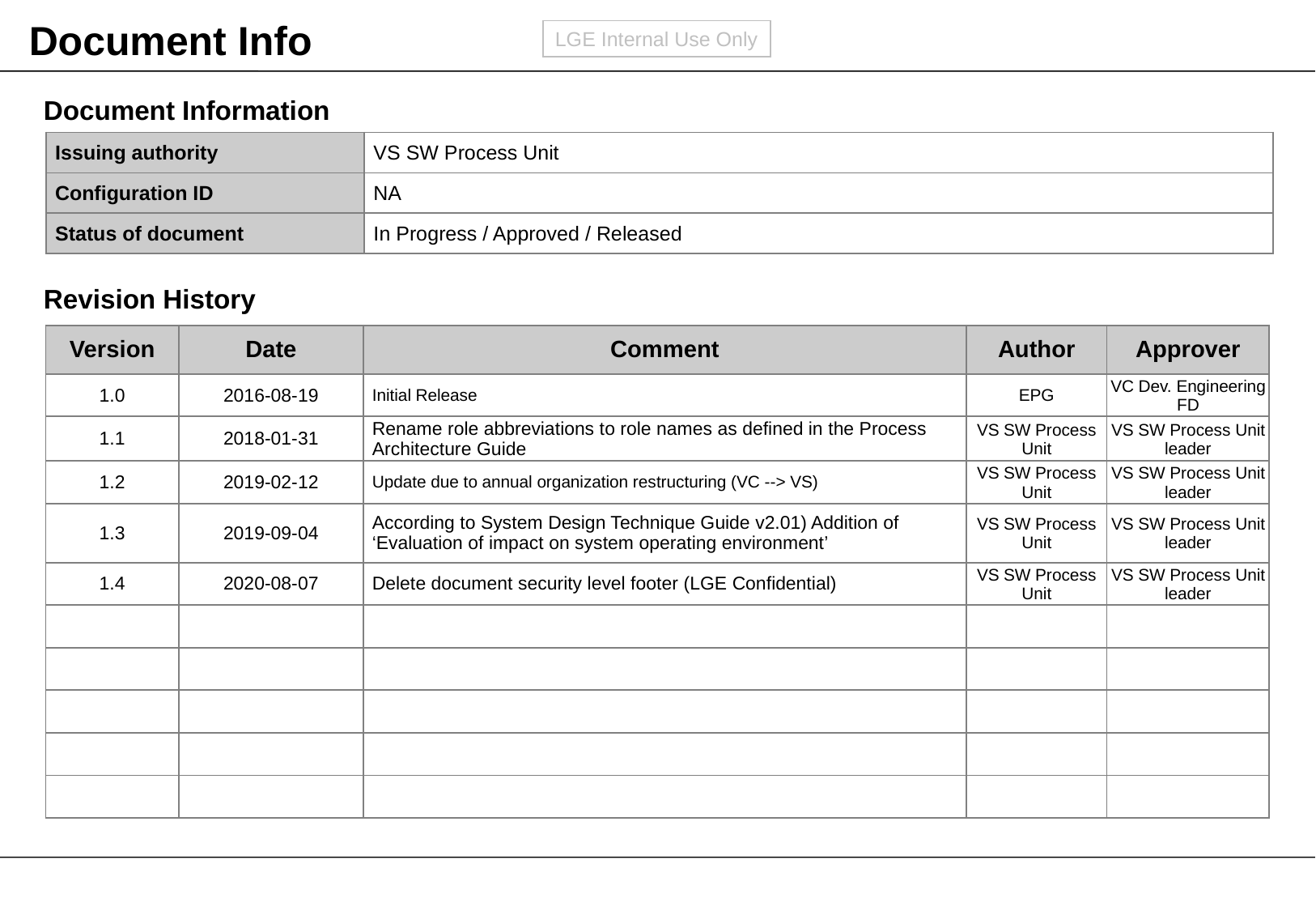

Document Info
Document Information
| Issuing authority | VS SW Process Unit |
| --- | --- |
| Configuration ID | NA |
| Status of document | In Progress / Approved / Released |
Revision History
| Version | Date | Comment | Author | Approver |
| --- | --- | --- | --- | --- |
| 1.0 | 2016-08-19 | Initial Release | EPG | VC Dev. Engineering FD |
| 1.1 | 2018-01-31 | Rename role abbreviations to role names as defined in the Process Architecture Guide | VS SW Process Unit | VS SW Process Unit leader |
| 1.2 | 2019-02-12 | Update due to annual organization restructuring (VC --> VS) | VS SW Process Unit | VS SW Process Unit leader |
| 1.3 | 2019-09-04 | According to System Design Technique Guide v2.01) Addition of ‘Evaluation of impact on system operating environment’ | VS SW Process Unit | VS SW Process Unit leader |
| 1.4 | 2020-08-07 | Delete document security level footer (LGE Confidential) | VS SW Process Unit | VS SW Process Unit leader |
|  |  |  |  |  |
|  |  |  |  |  |
|  |  |  |  |  |
|  |  |  |  |  |
|  |  |  |  |  |